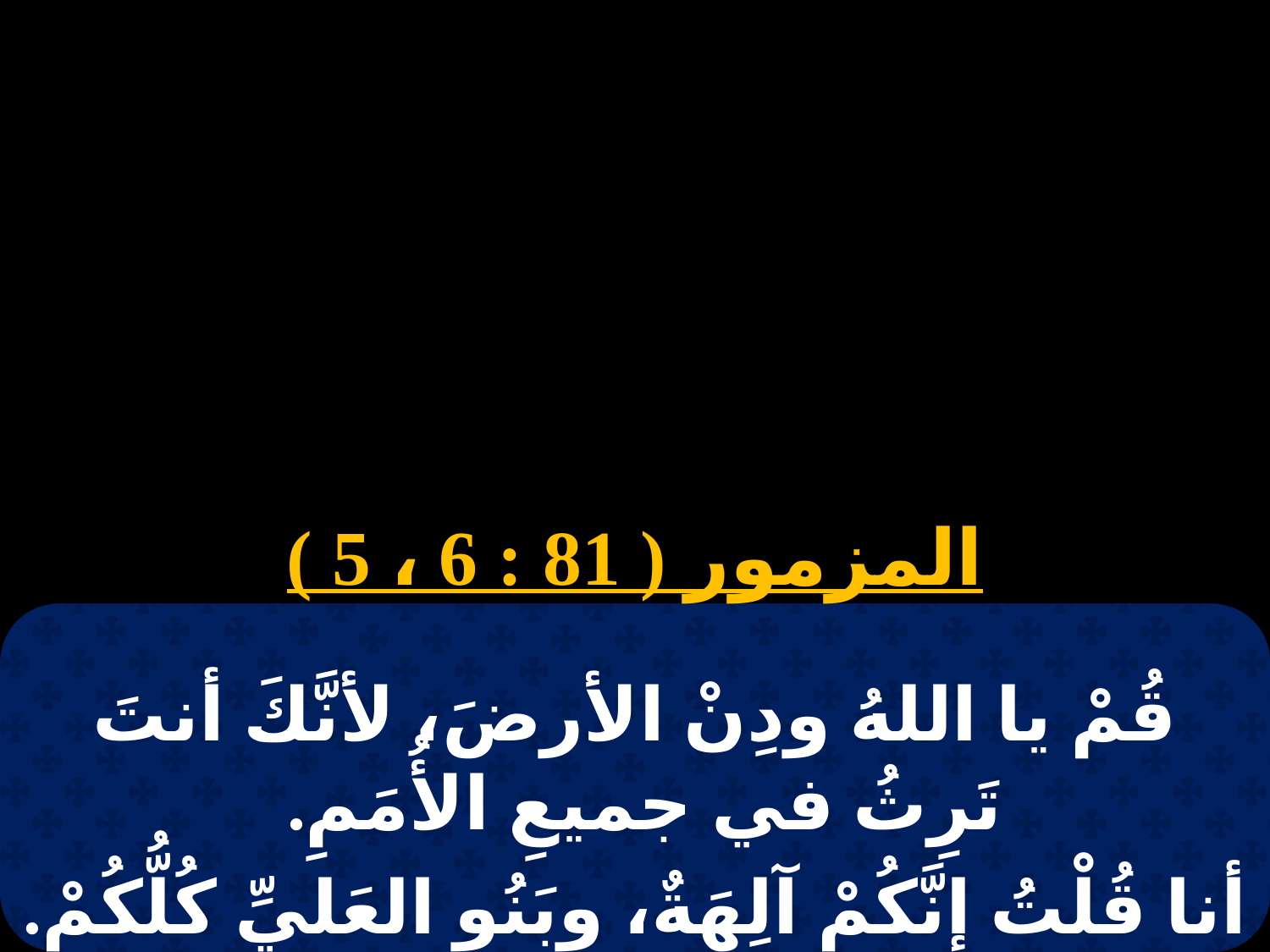

# 1 أمشير
المزمور ( 81 : 6 ، 5 )
قُمْ يا اللهُ ودِنْ الأرضَ، لأنَّكَ أنتَ تَرِثُ في جميعِ الأُمَمِ.
أنا قُلْتُ إنَّكُمْ آلِهَةٌ، وبَنُو العَليِّ كُلُّكُمْ.